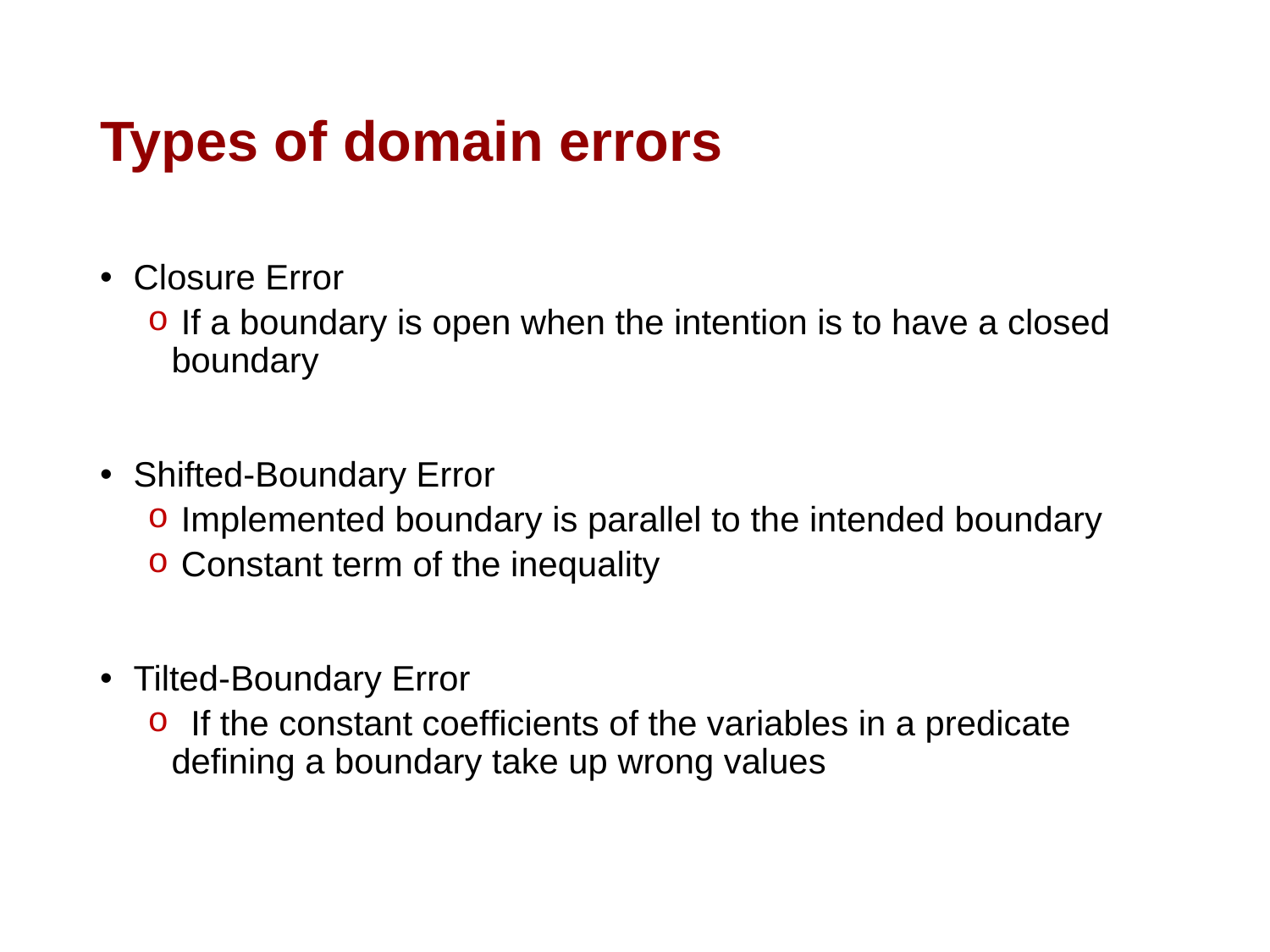

# Types of domain errors
 Closure Error
 If a boundary is open when the intention is to have a closed boundary

 Shifted-Boundary Error
 Implemented boundary is parallel to the intended boundary
 Constant term of the inequality

 Tilted-Boundary Error
  If the constant coefﬁcients of the variables in a predicate deﬁning a boundary take up wrong values